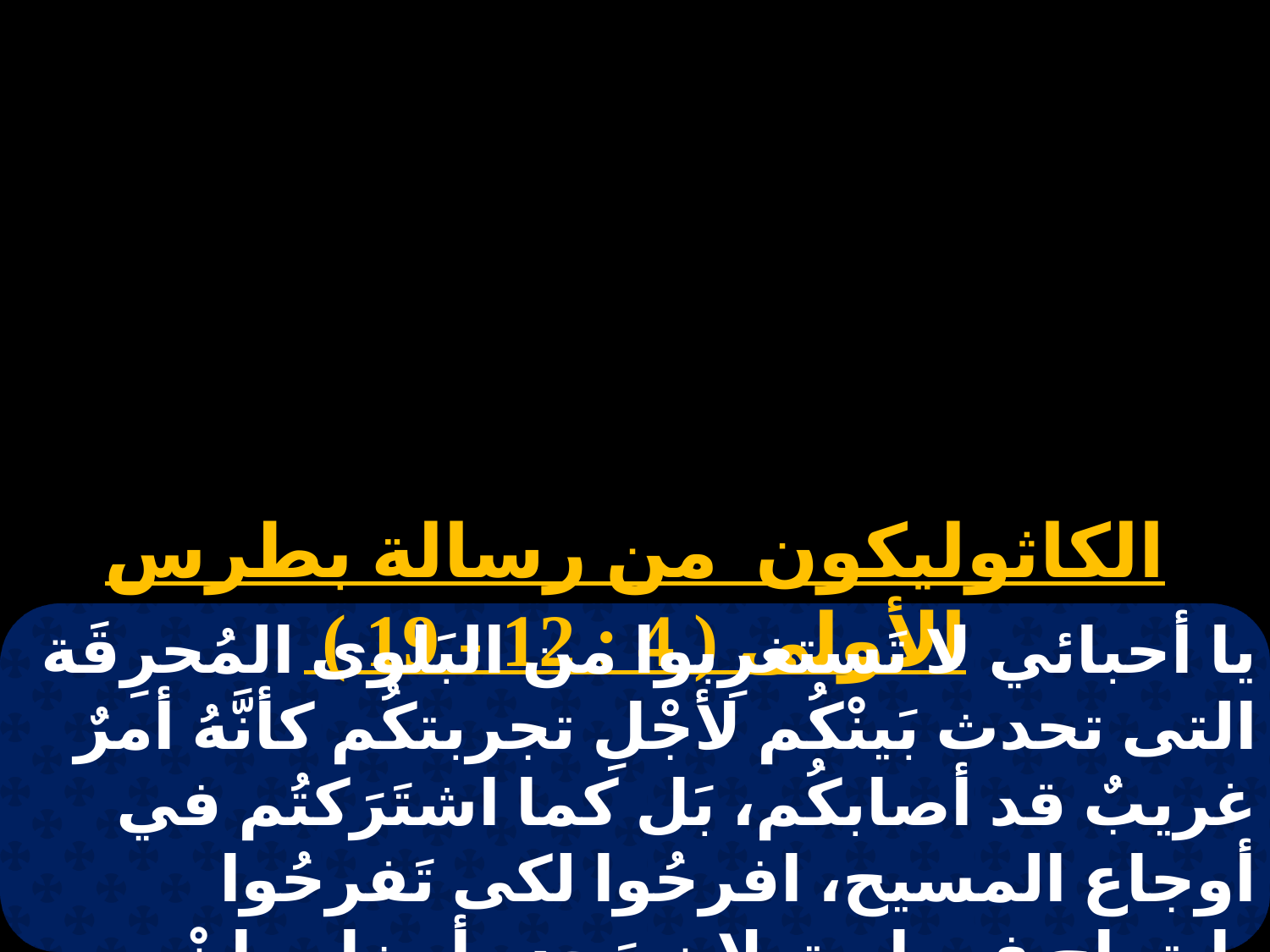

الكاثوليكون  من رسالة بطرس الأولى ( 4 : 12 - 19 )
يا أحبائي لا تَستغرِبوا من البَلوى المُحرِقَة التى تحدث بَينْكُم لأجْلِ تجربتكُم كأنَّهُ أمرٌ غريبٌ قد أصابكُم، بَل كما اشتَرَكتُم في أوجاع المسيح، افرحُوا لكى تَفرحُوا بِابتهاج في استِعلانِ مَجدِهِ أيضا . وإنْ عُيِّرتُم بِاسم